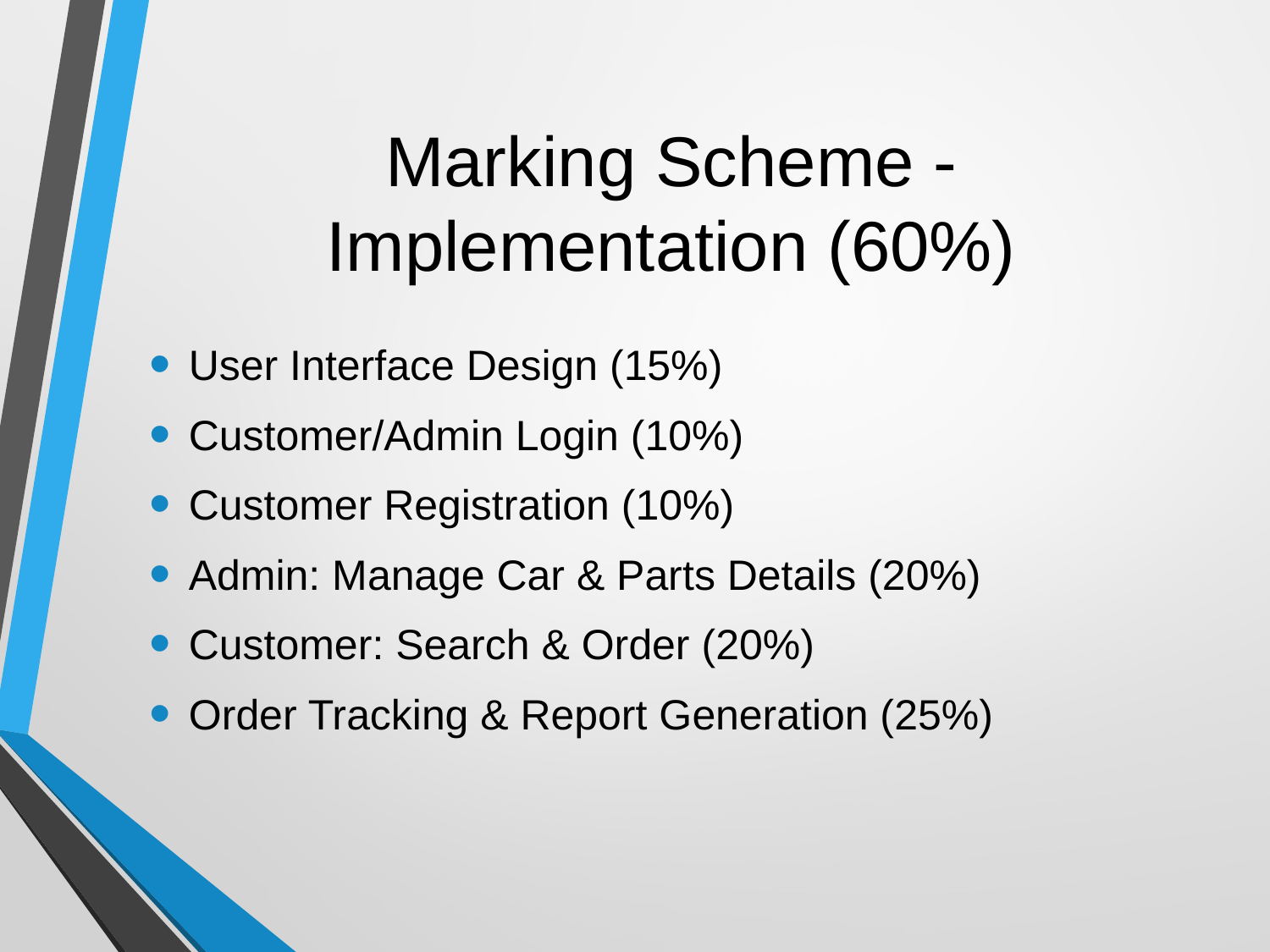

# Marking Scheme - Implementation (60%)
User Interface Design (15%)
Customer/Admin Login (10%)
Customer Registration (10%)
Admin: Manage Car & Parts Details (20%)
Customer: Search & Order (20%)
Order Tracking & Report Generation (25%)